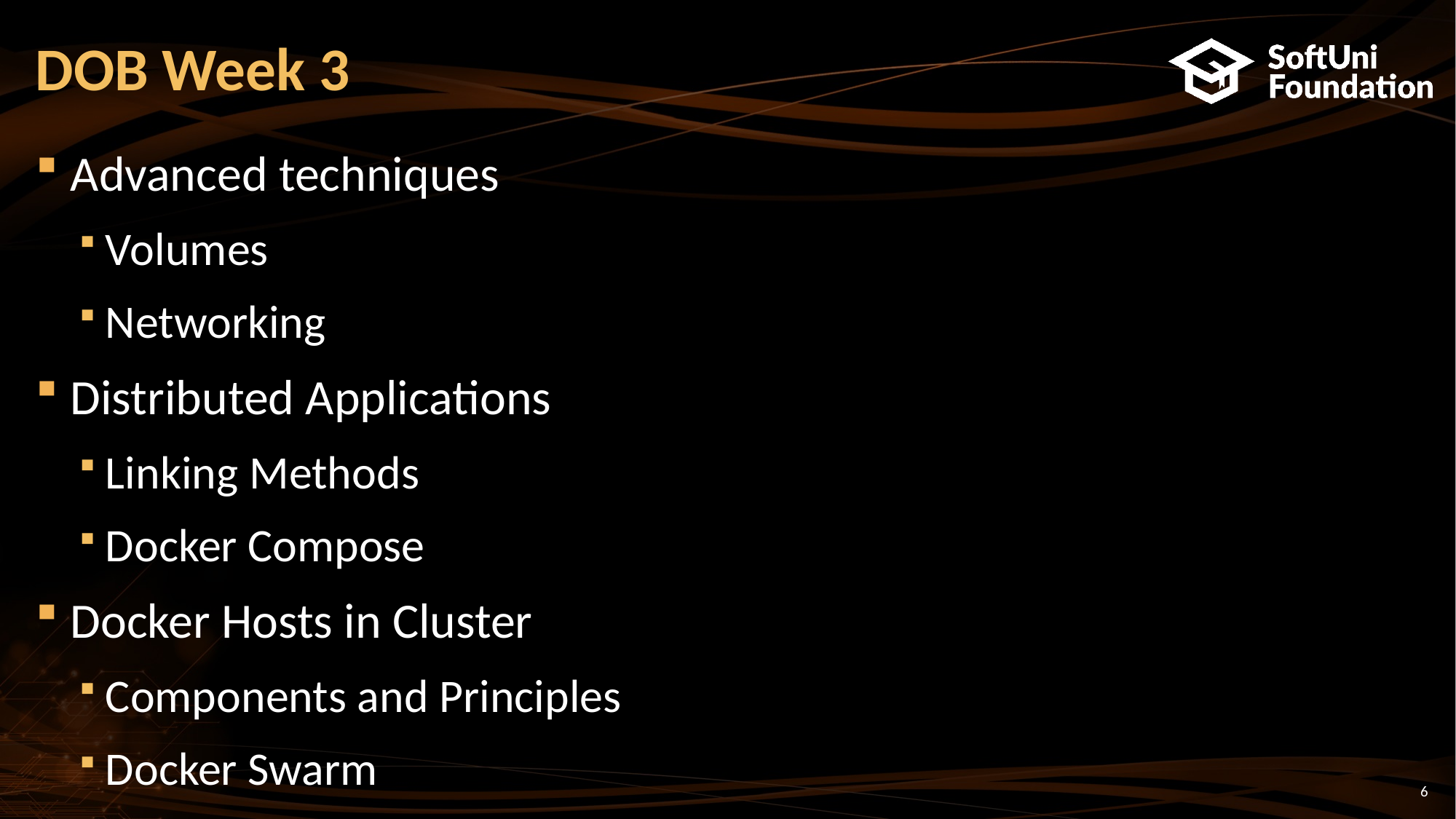

# DOB Week 3
Advanced techniques
Volumes
Networking
Distributed Applications
Linking Methods
Docker Compose
Docker Hosts in Cluster
Components and Principles
Docker Swarm
6